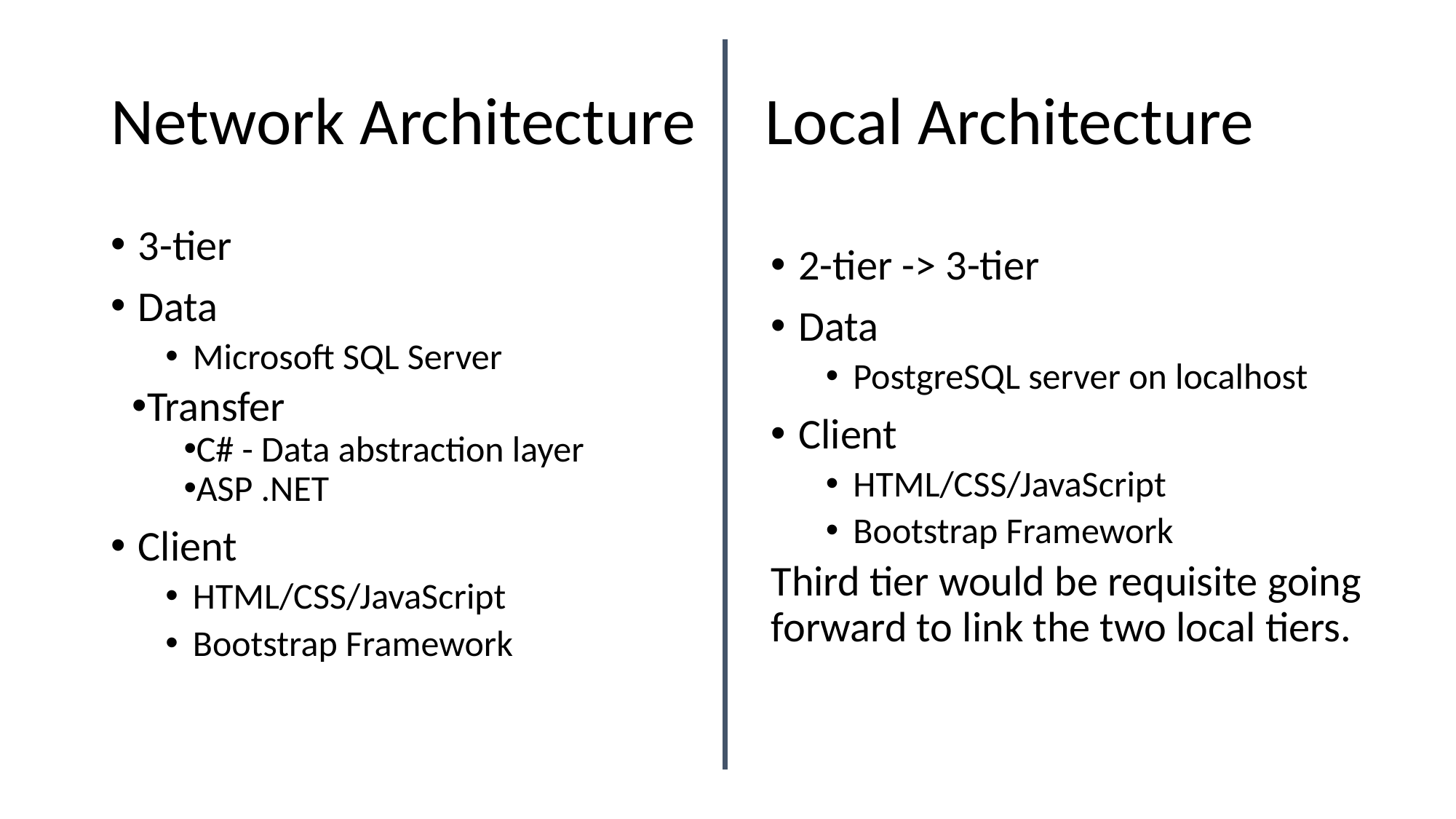

# Network Architecture
Local Architecture
3-tier
Data
Microsoft SQL Server
Transfer
C# - Data abstraction layer
ASP .NET
Client
HTML/CSS/JavaScript
Bootstrap Framework
2-tier -> 3-tier
Data
PostgreSQL server on localhost
Client
HTML/CSS/JavaScript
Bootstrap Framework
Third tier would be requisite going forward to link the two local tiers.